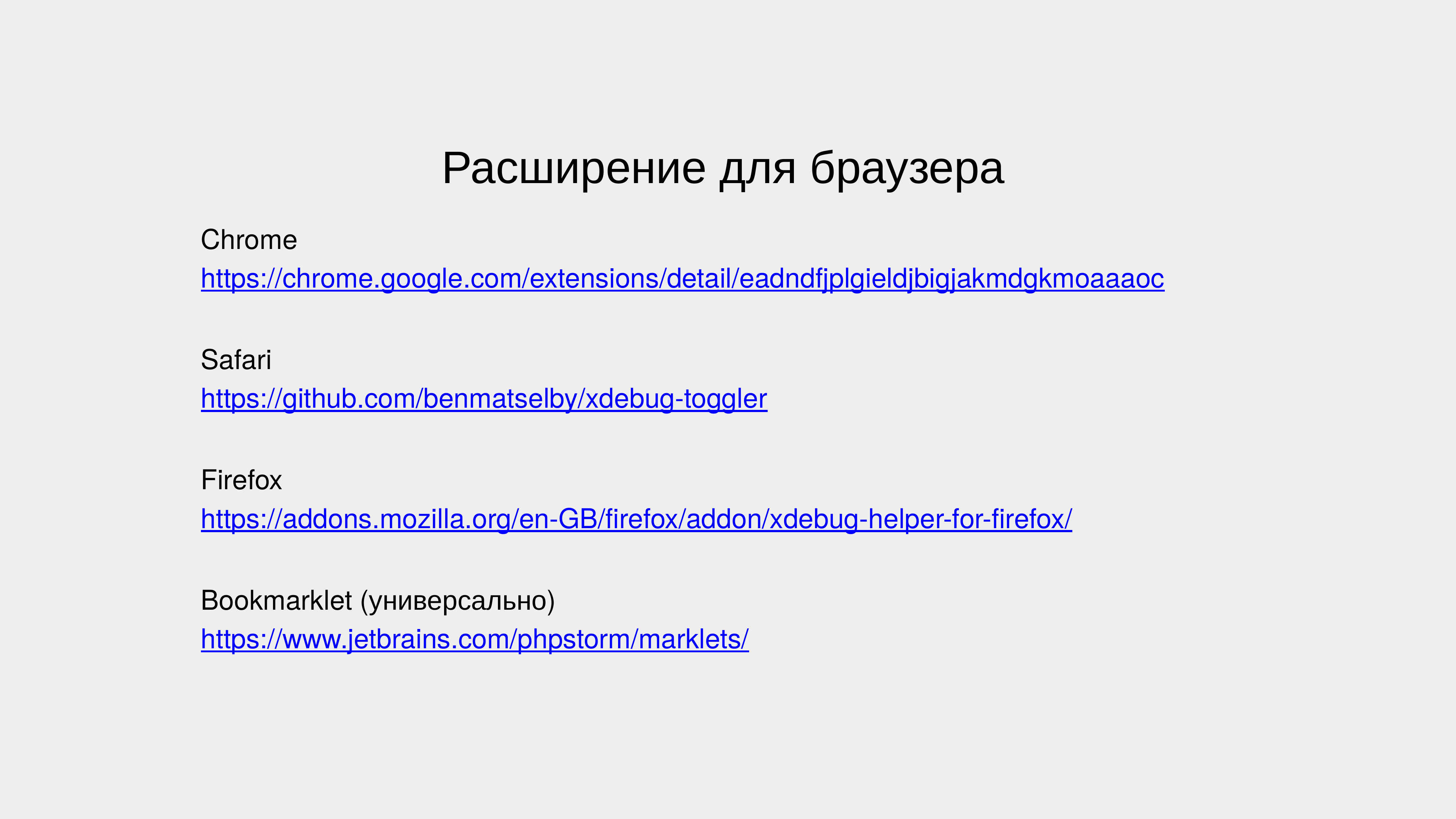

Расширение для браузера
Chrome
https://chrome.google.com/extensions/detail/eadndfjplgieldjbigjakmdgkmoaaaoc

Safari
https://github.com/benmatselby/xdebug-toggler

Firefox
https://addons.mozilla.org/en-GB/firefox/addon/xdebug-helper-for-firefox/

Bookmarklet (универсально)
https://www.jetbrains.com/phpstorm/marklets/